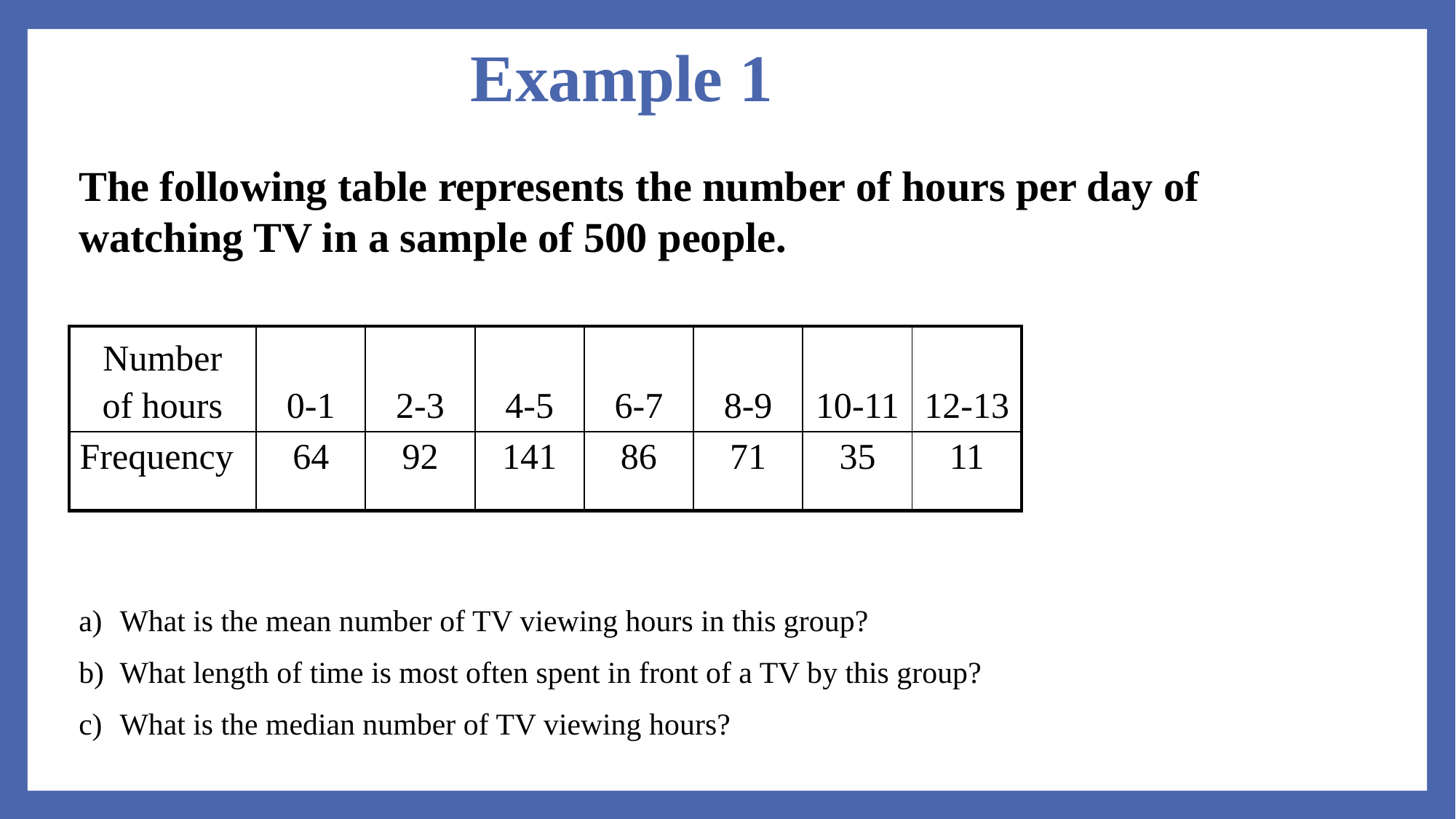

# Example 1
The following table represents the number of hours per day of watching TV in a sample of 500 people.
| Number of hours | 0-1 | 2-3 | 4-5 | 6-7 | 8-9 | 10-11 | 12-13 |
| --- | --- | --- | --- | --- | --- | --- | --- |
| Frequency | 64 | 92 | 141 | 86 | 71 | 35 | 11 |

What is the mean number of TV viewing hours in this group?
What length of time is most often spent in front of a TV by this group?
What is the median number of TV viewing hours?